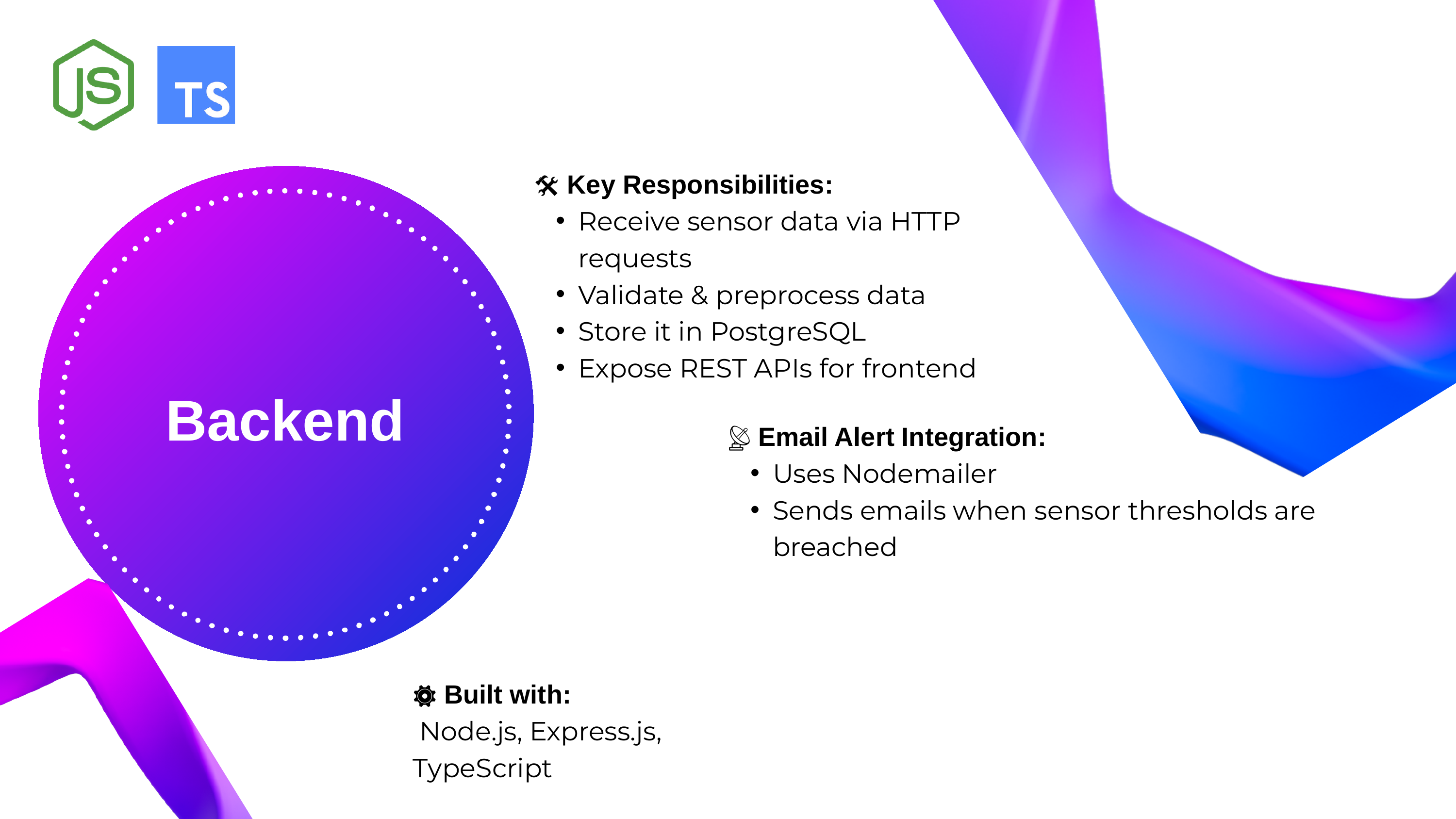

🛠️ Key Responsibilities:
Receive sensor data via HTTP requests
Validate & preprocess data
Store it in PostgreSQL
Expose REST APIs for frontend

Backend
📡 Email Alert Integration:
Uses Nodemailer
Sends emails when sensor thresholds are breached

⚙️ Built with:
 Node.js, Express.js, TypeScript